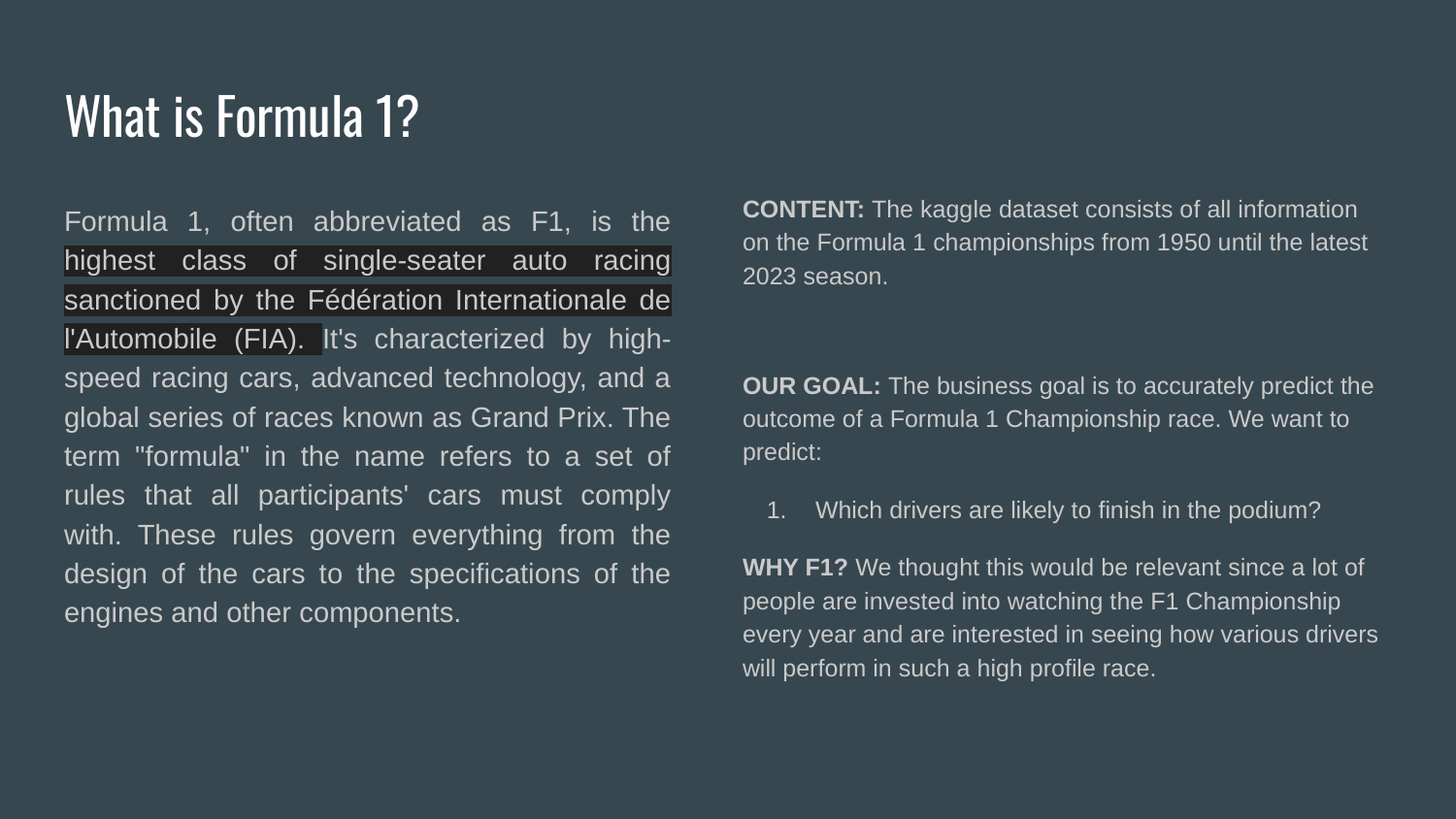

# What is Formula 1?
CONTENT: The kaggle dataset consists of all information on the Formula 1 championships from 1950 until the latest 2023 season.

OUR GOAL: The business goal is to accurately predict the outcome of a Formula 1 Championship race. We want to predict:
Which drivers are likely to finish in the podium?
WHY F1? We thought this would be relevant since a lot of people are invested into watching the F1 Championship every year and are interested in seeing how various drivers will perform in such a high profile race.
Formula 1, often abbreviated as F1, is the highest class of single-seater auto racing sanctioned by the Fédération Internationale de l'Automobile (FIA). It's characterized by high-speed racing cars, advanced technology, and a global series of races known as Grand Prix. The term "formula" in the name refers to a set of rules that all participants' cars must comply with. These rules govern everything from the design of the cars to the specifications of the engines and other components.